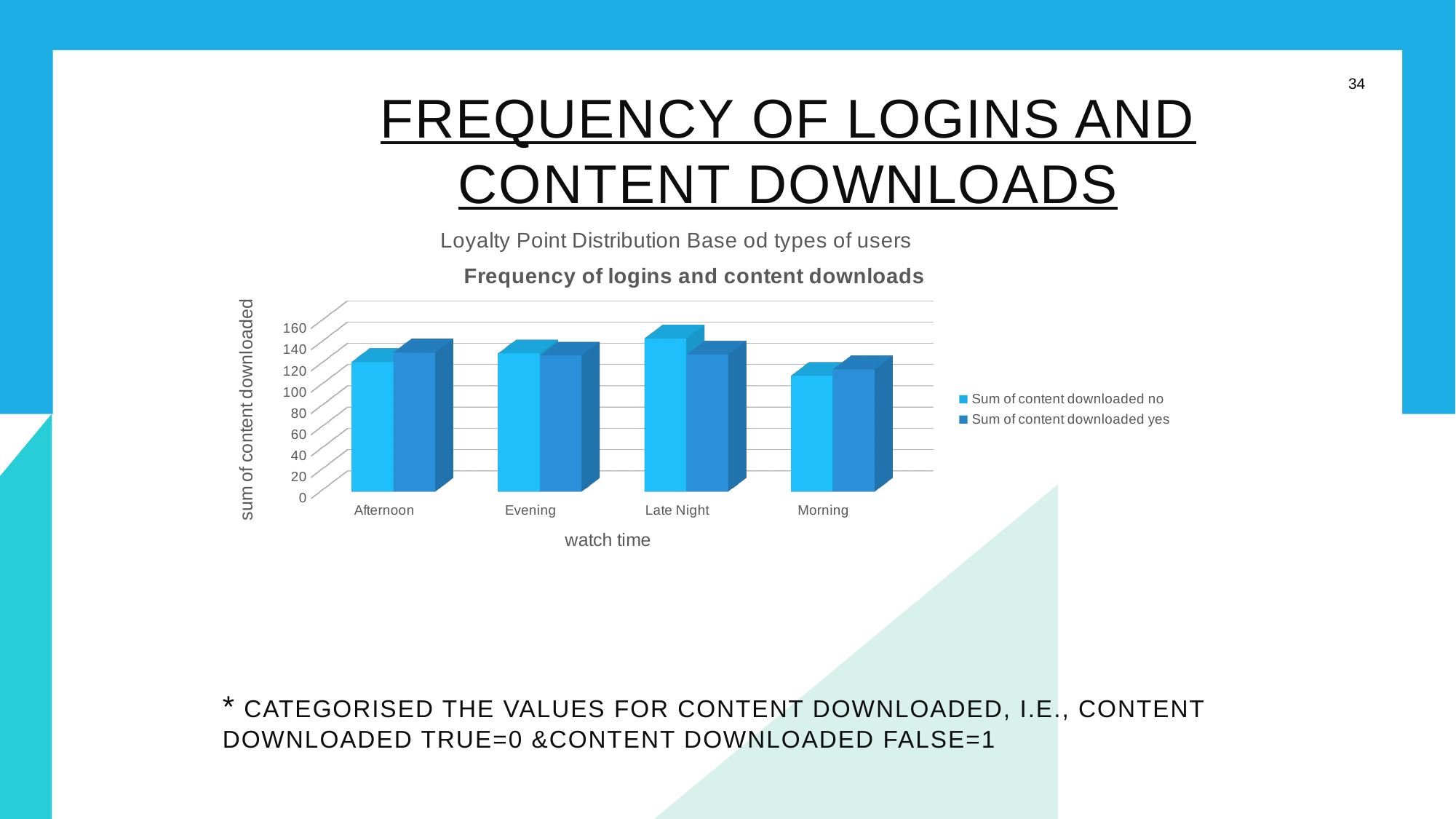

# Frequency of logins and content downloads
34

### Chart: Loyalty Point Distribution Base od types of users

| Category |
|---|

[unsupported chart]

* categorised the values for content downloaded, i.e., content downloaded true=0 &content downloaded false=1